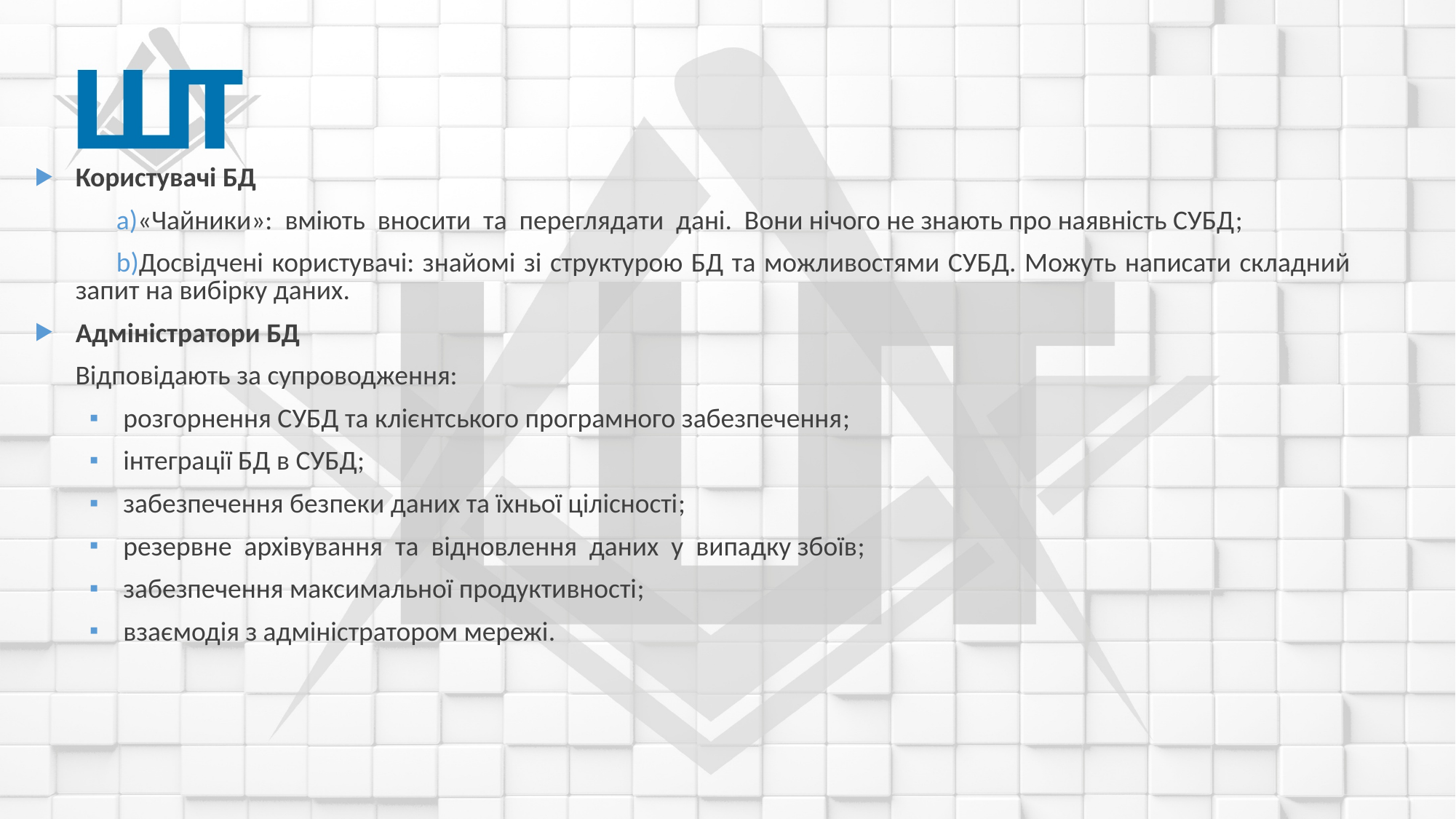

Користувачі БД
«Чайники»:  вміють  вносити  та  переглядати  дані.  Вони нічого не знають про наявність СУБД;
Досвідчені користувачі: знайомі зі структурою БД та можливостями СУБД. Можуть написати складний запит на вибірку даних.
Адміністратори БД
Відповідають за супроводження:
розгорнення СУБД та клієнтського програмного забезпечення;
інтеграції БД в СУБД;
забезпечення безпеки даних та їхньої цілісності;
резервне  архівування  та  відновлення  даних  у  випадку збоїв;
забезпечення максимальної продуктивності;
взаємодія з адміністратором мережі.